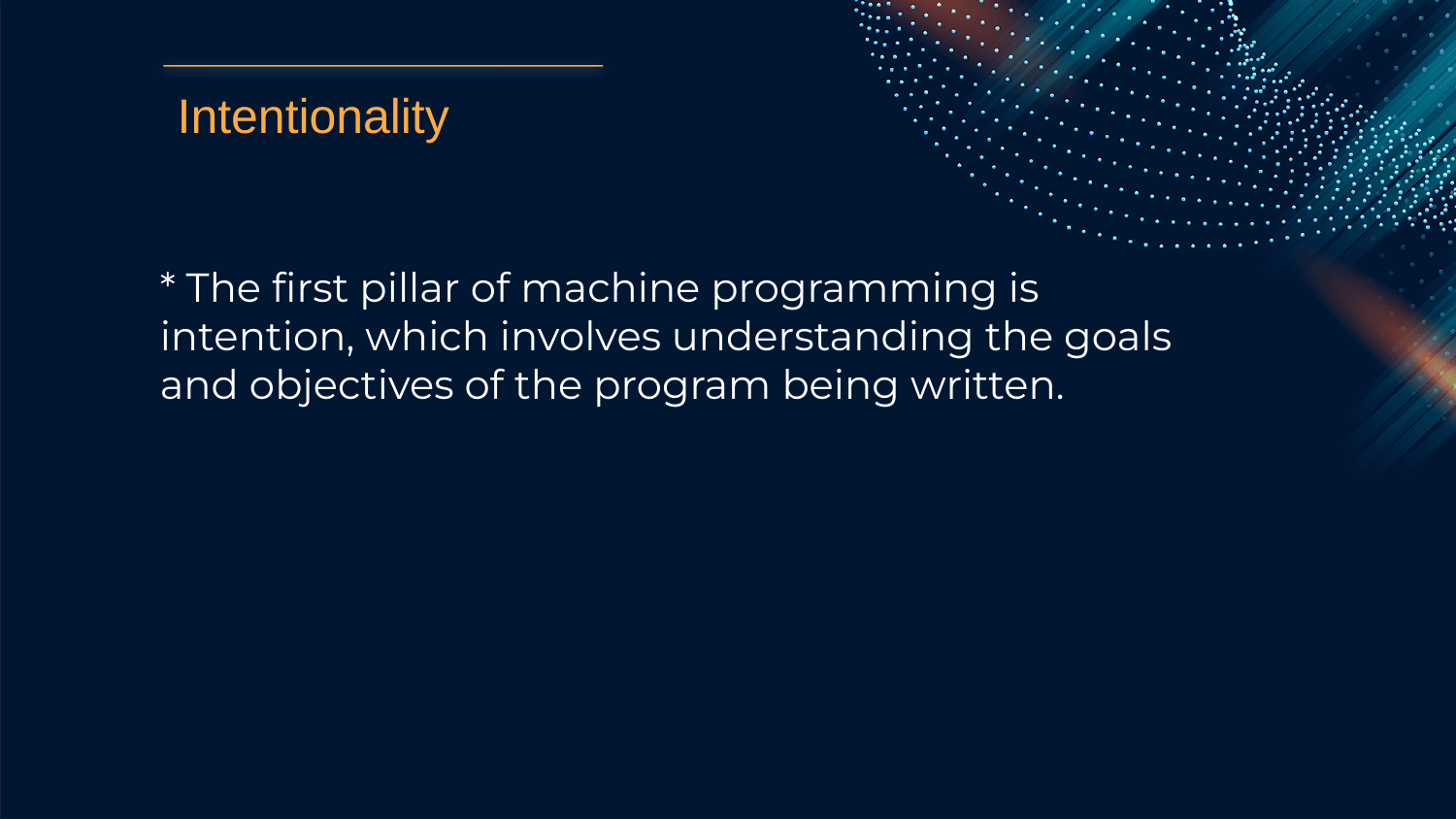

Intentionality

* The first pillar of machine programming is intention, which involves understanding the goals and objectives of the program being written.